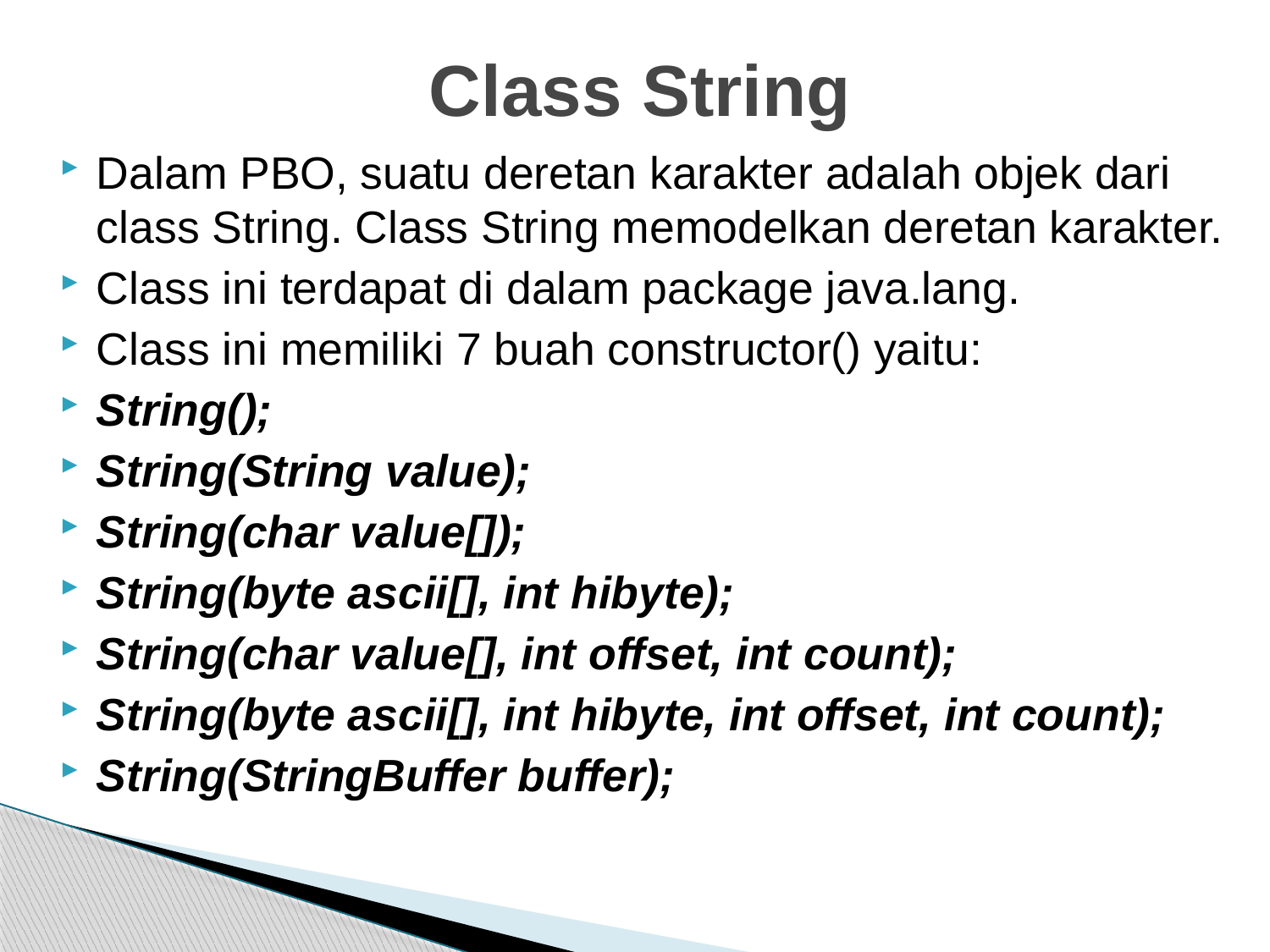

# Class String
Dalam PBO, suatu deretan karakter adalah objek dari class String. Class String memodelkan deretan karakter.
Class ini terdapat di dalam package java.lang.
Class ini memiliki 7 buah constructor() yaitu:
String();
String(String value);
String(char value[]);
String(byte ascii[], int hibyte);
String(char value[], int offset, int count);
String(byte ascii[], int hibyte, int offset, int count);
String(StringBuffer buffer);